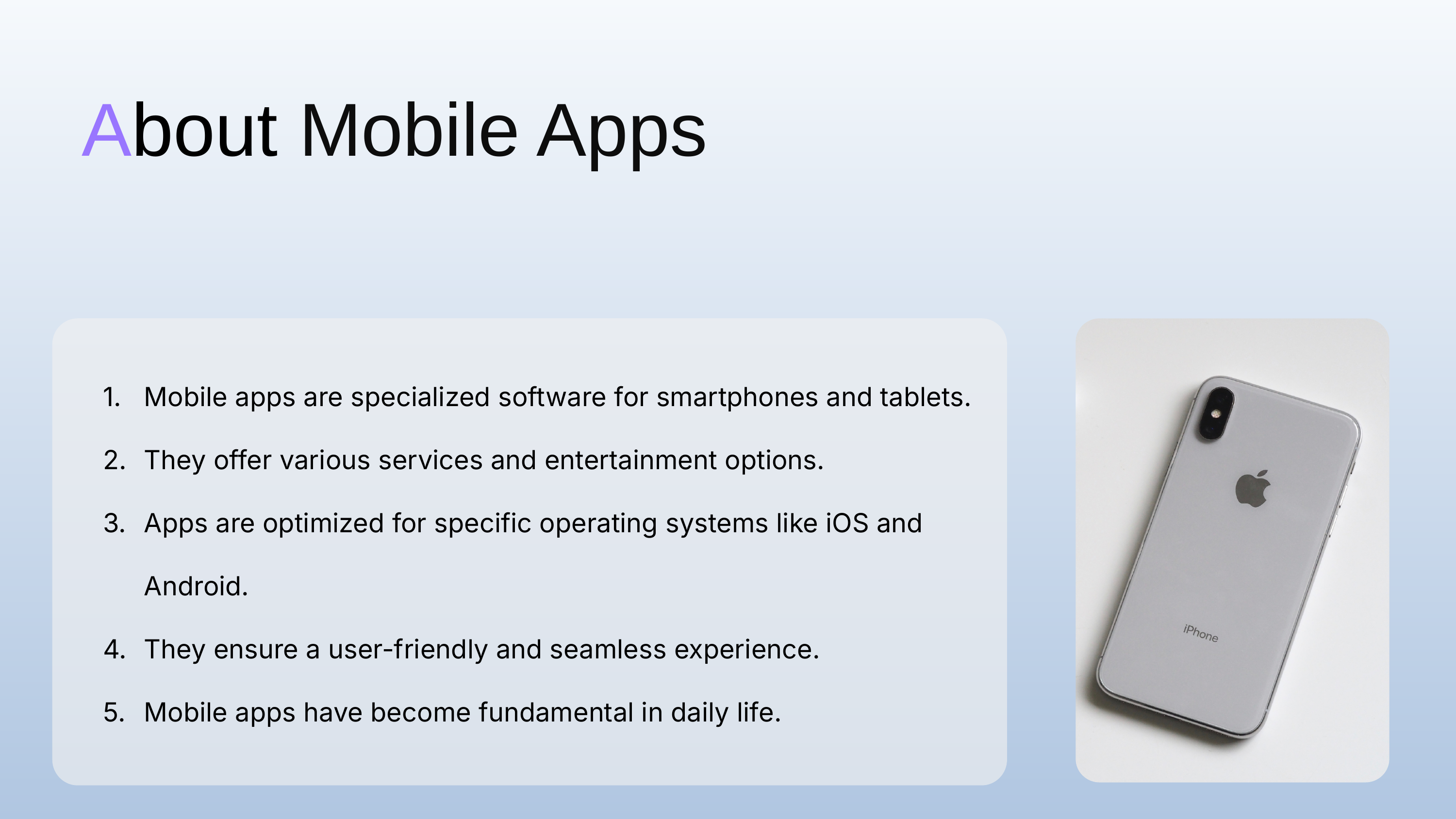

About Mobile Apps

Mobile apps are specialized software for smartphones and tablets.
They offer various services and entertainment options.
Apps are optimized for specific operating systems like iOS and Android.
They ensure a user-friendly and seamless experience.
Mobile apps have become fundamental in daily life.